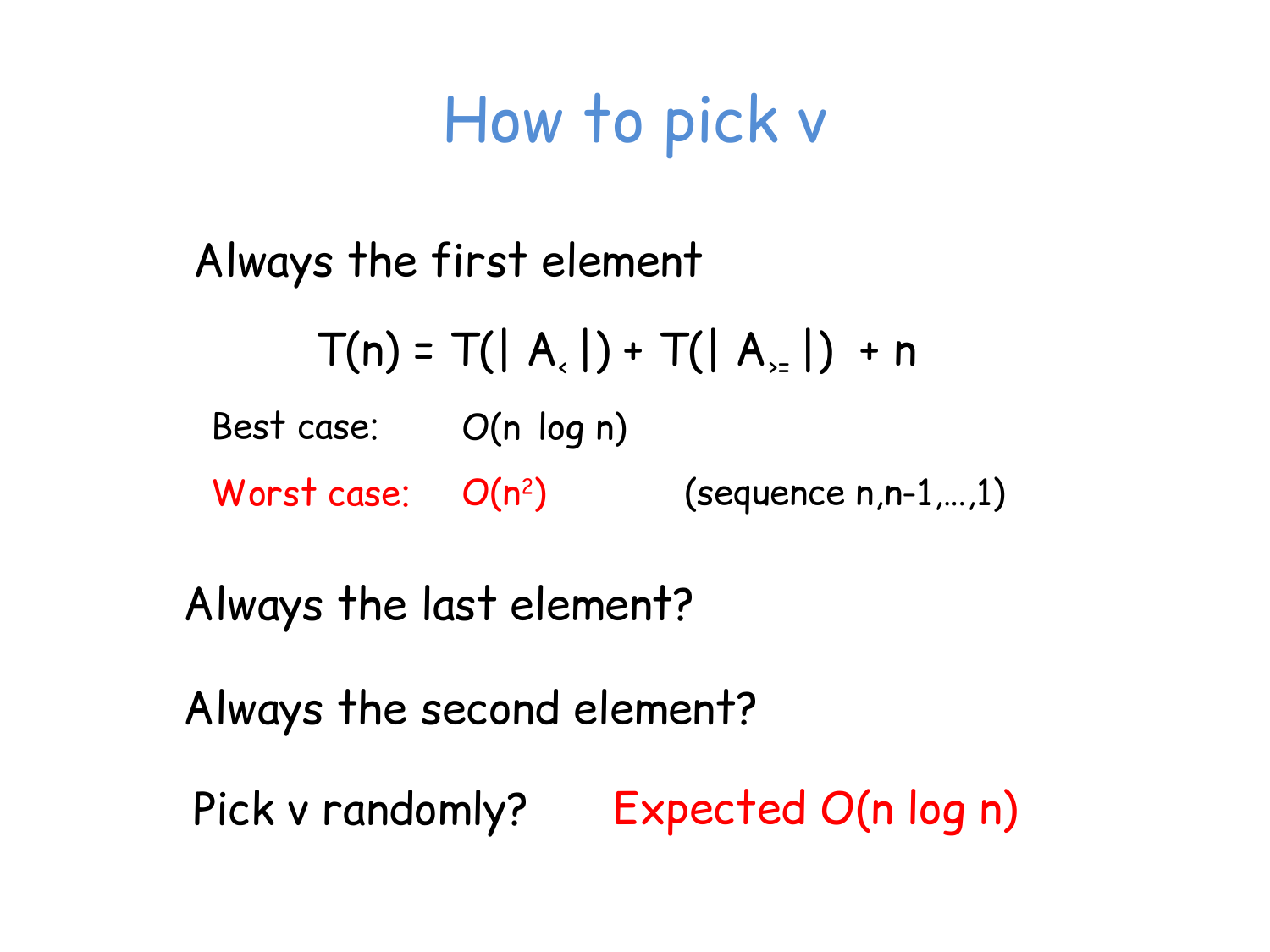

# How to pick v
Always the first element

T(n) = T(| A< |) + T(| A>= |)  + n
Best case:
O(n  log n)
O(n2)             (sequence n,n-1,…,1)
Worst case:
Always the last element?
Always the second element?
 Expected O(n log n)
Pick v randomly?